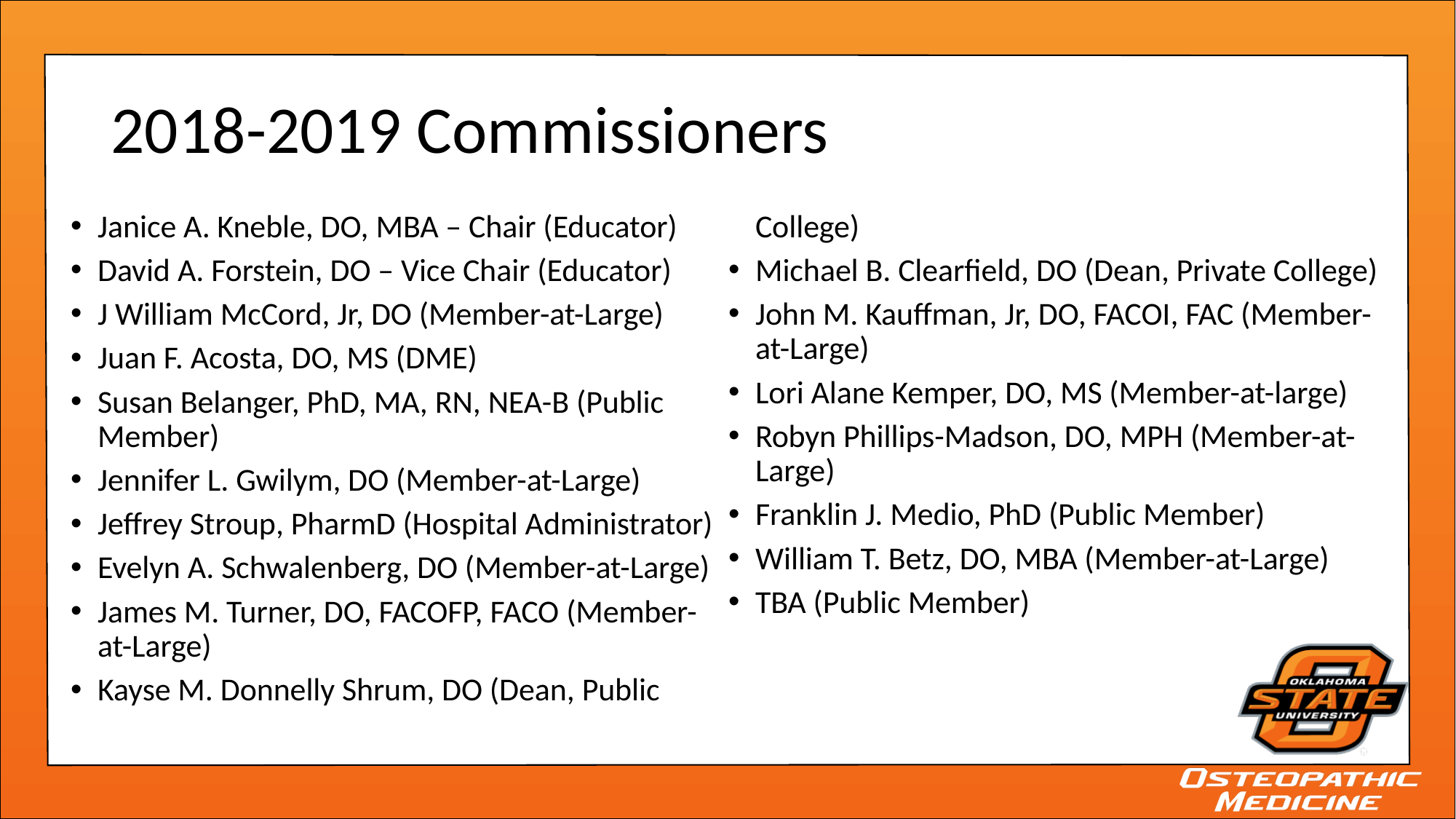

# 2018-2019 Commissioners
Janice A. Kneble, DO, MBA – Chair (Educator)
David A. Forstein, DO – Vice Chair (Educator)
J William McCord, Jr, DO (Member-at-Large)
Juan F. Acosta, DO, MS (DME)
Susan Belanger, PhD, MA, RN, NEA-B (Public Member)
Jennifer L. Gwilym, DO (Member-at-Large)
Jeffrey Stroup, PharmD (Hospital Administrator)
Evelyn A. Schwalenberg, DO (Member-at-Large)
James M. Turner, DO, FACOFP, FACO (Member-at-Large)
Kayse M. Donnelly Shrum, DO (Dean, Public College)
Michael B. Clearfield, DO (Dean, Private College)
John M. Kauffman, Jr, DO, FACOI, FAC (Member-at-Large)
Lori Alane Kemper, DO, MS (Member-at-large)
Robyn Phillips-Madson, DO, MPH (Member-at-Large)
Franklin J. Medio, PhD (Public Member)
William T. Betz, DO, MBA (Member-at-Large)
TBA (Public Member)